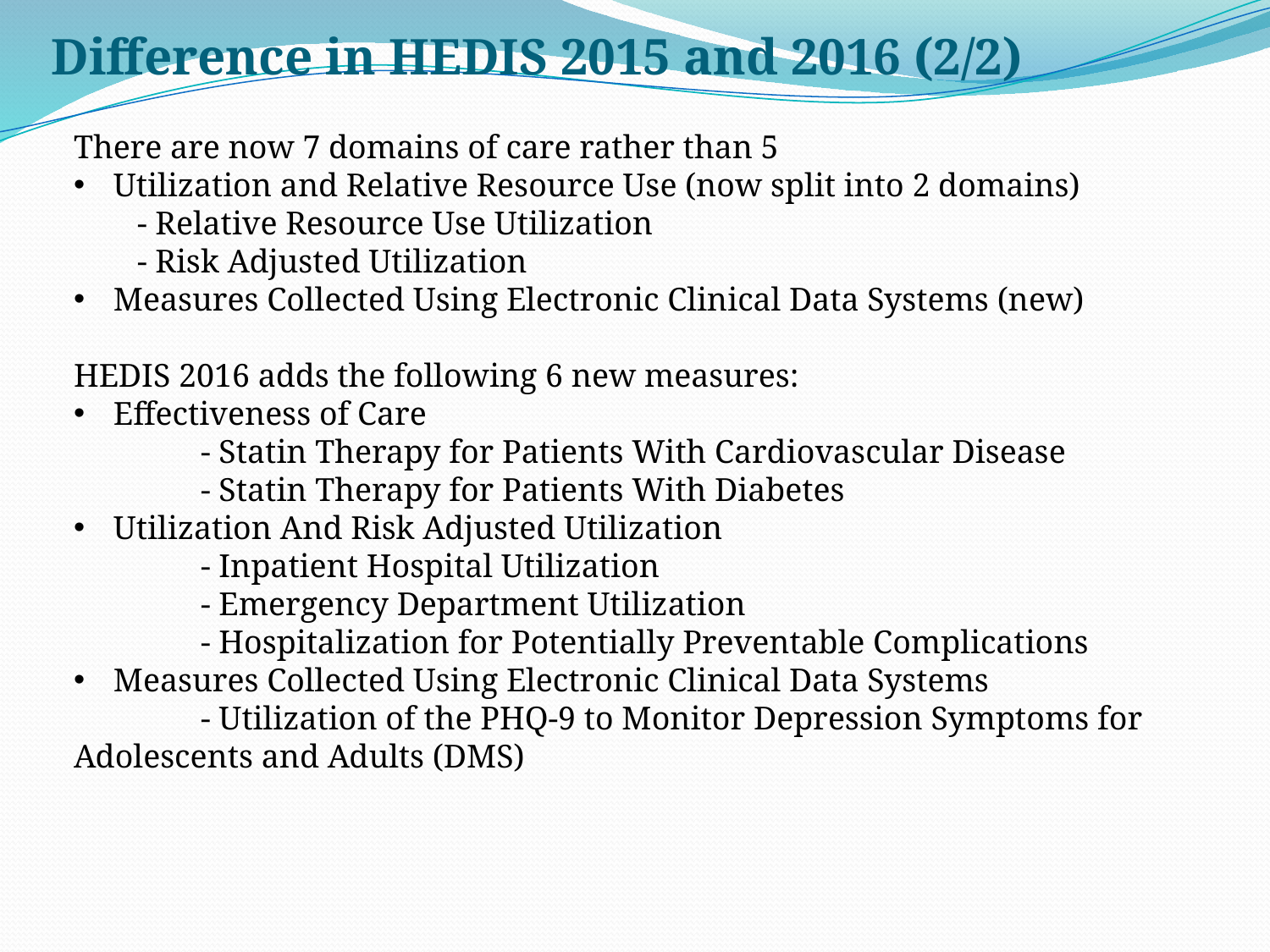

Difference in HEDIS 2015 and 2016 (2/2)
There are now 7 domains of care rather than 5
Utilization and Relative Resource Use (now split into 2 domains)
- Relative Resource Use Utilization
- Risk Adjusted Utilization
Measures Collected Using Electronic Clinical Data Systems (new)

HEDIS 2016 adds the following 6 new measures:
Effectiveness of Care
	- Statin Therapy for Patients With Cardiovascular Disease
	- Statin Therapy for Patients With Diabetes
Utilization And Risk Adjusted Utilization
	- Inpatient Hospital Utilization
	- Emergency Department Utilization
	- Hospitalization for Potentially Preventable Complications
Measures Collected Using Electronic Clinical Data Systems
	- Utilization of the PHQ-9 to Monitor Depression Symptoms for Adolescents and Adults (DMS)